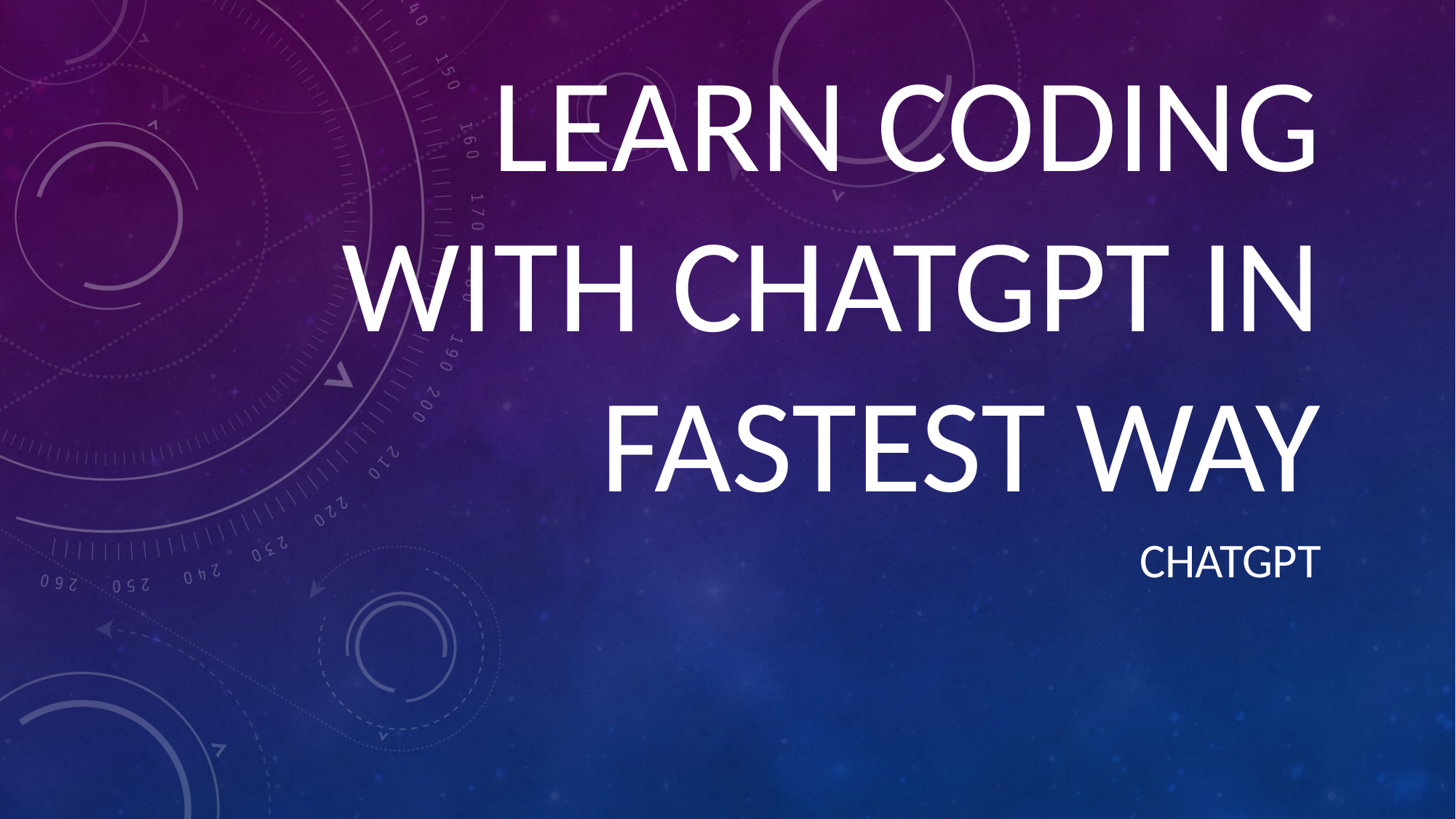

# LEARN CODING WITH CHATGPT IN Fastest way
CHATGPT